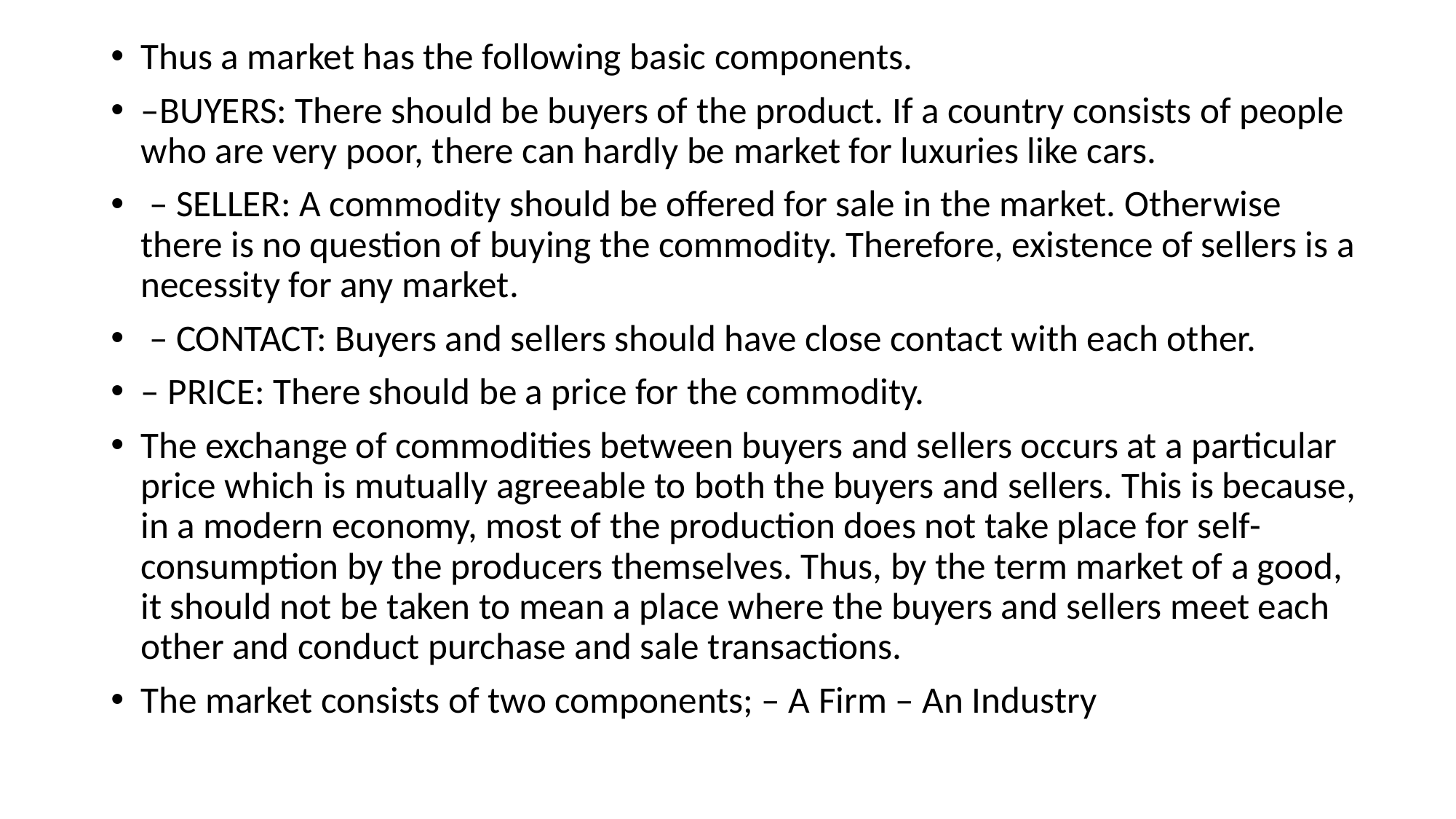

Thus a market has the following basic components.
–BUYERS: There should be buyers of the product. If a country consists of people who are very poor, there can hardly be market for luxuries like cars.
 – SELLER: A commodity should be offered for sale in the market. Otherwise there is no question of buying the commodity. Therefore, existence of sellers is a necessity for any market.
 – CONTACT: Buyers and sellers should have close contact with each other.
– PRICE: There should be a price for the commodity.
The exchange of commodities between buyers and sellers occurs at a particular price which is mutually agreeable to both the buyers and sellers. This is because, in a modern economy, most of the production does not take place for self-consumption by the producers themselves. Thus, by the term market of a good, it should not be taken to mean a place where the buyers and sellers meet each other and conduct purchase and sale transactions.
The market consists of two components; – A Firm – An Industry